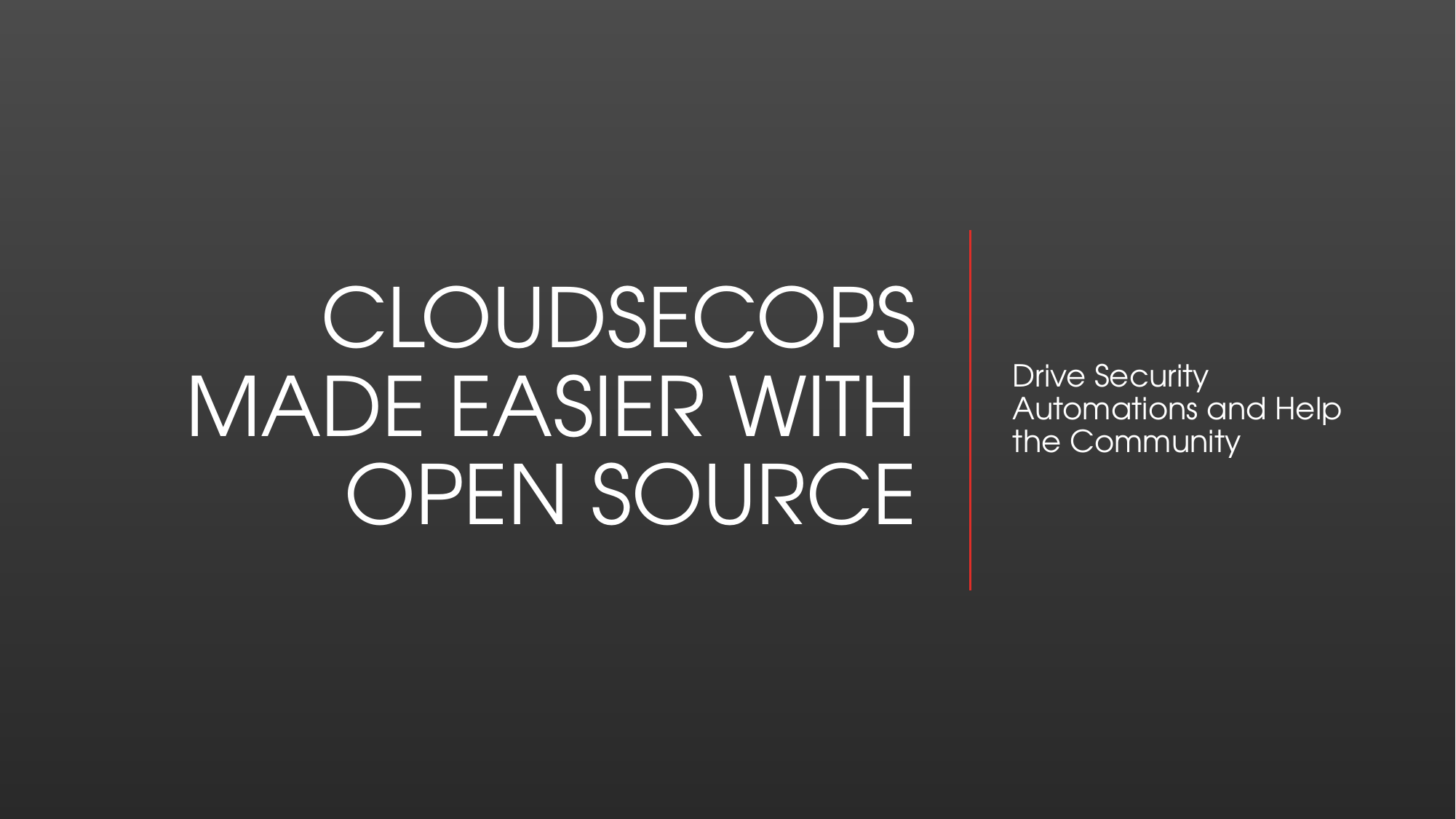

# CLOUDSECOPS MADE EASIER WITH OPEN SOURCE
Drive Security Automations and Help the Community